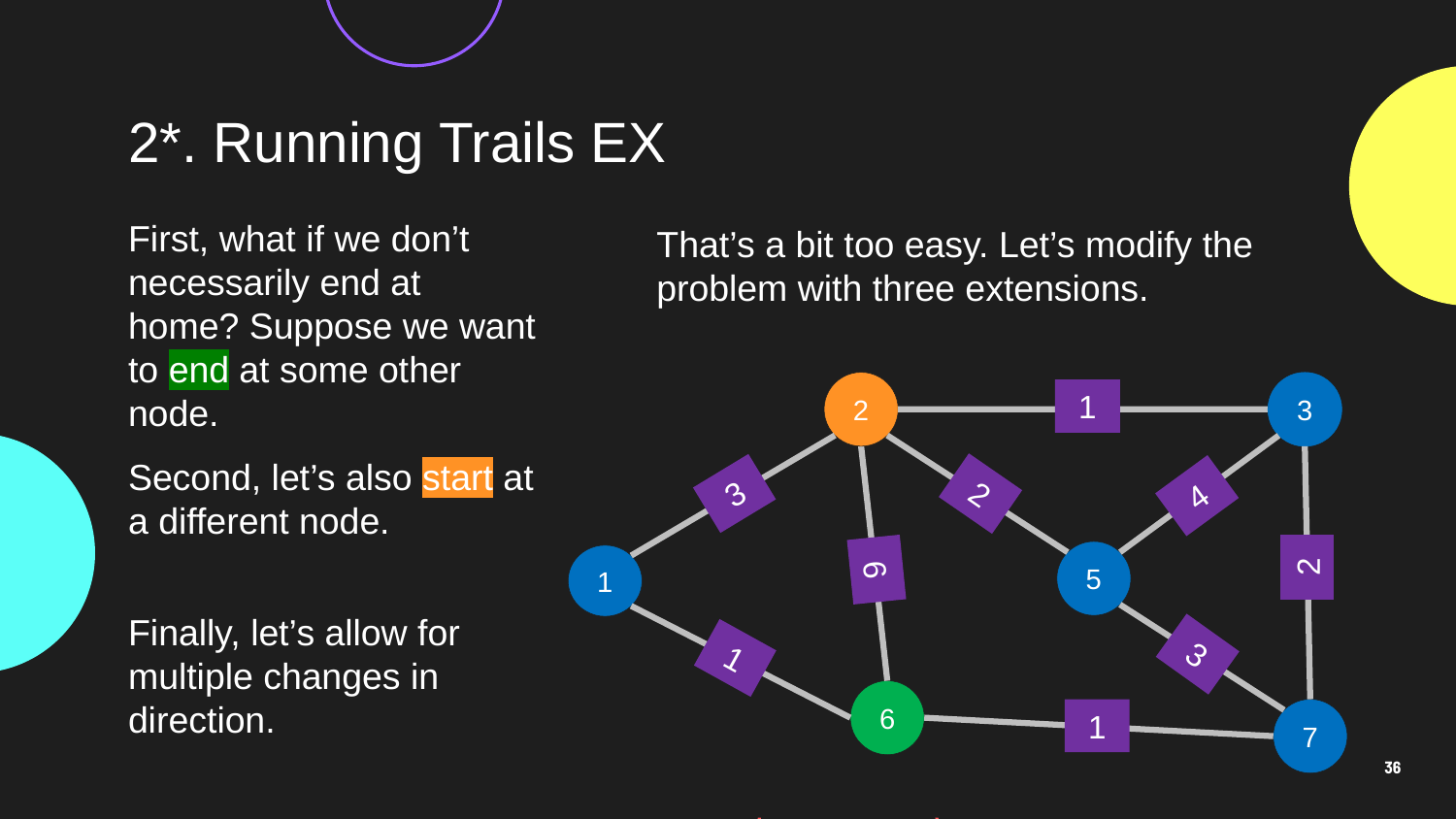

# 2*. Running Trails EX
First, what if we don’t necessarily end at home? Suppose we want to end at some other node.
That’s a bit too easy. Let’s modify the problem with three extensions.
2
3
1
Second, let’s also start at a different node.
3
2
4
2
5
6
1
Finally, let’s allow for multiple changes in direction.
3
1
6
7
1

36